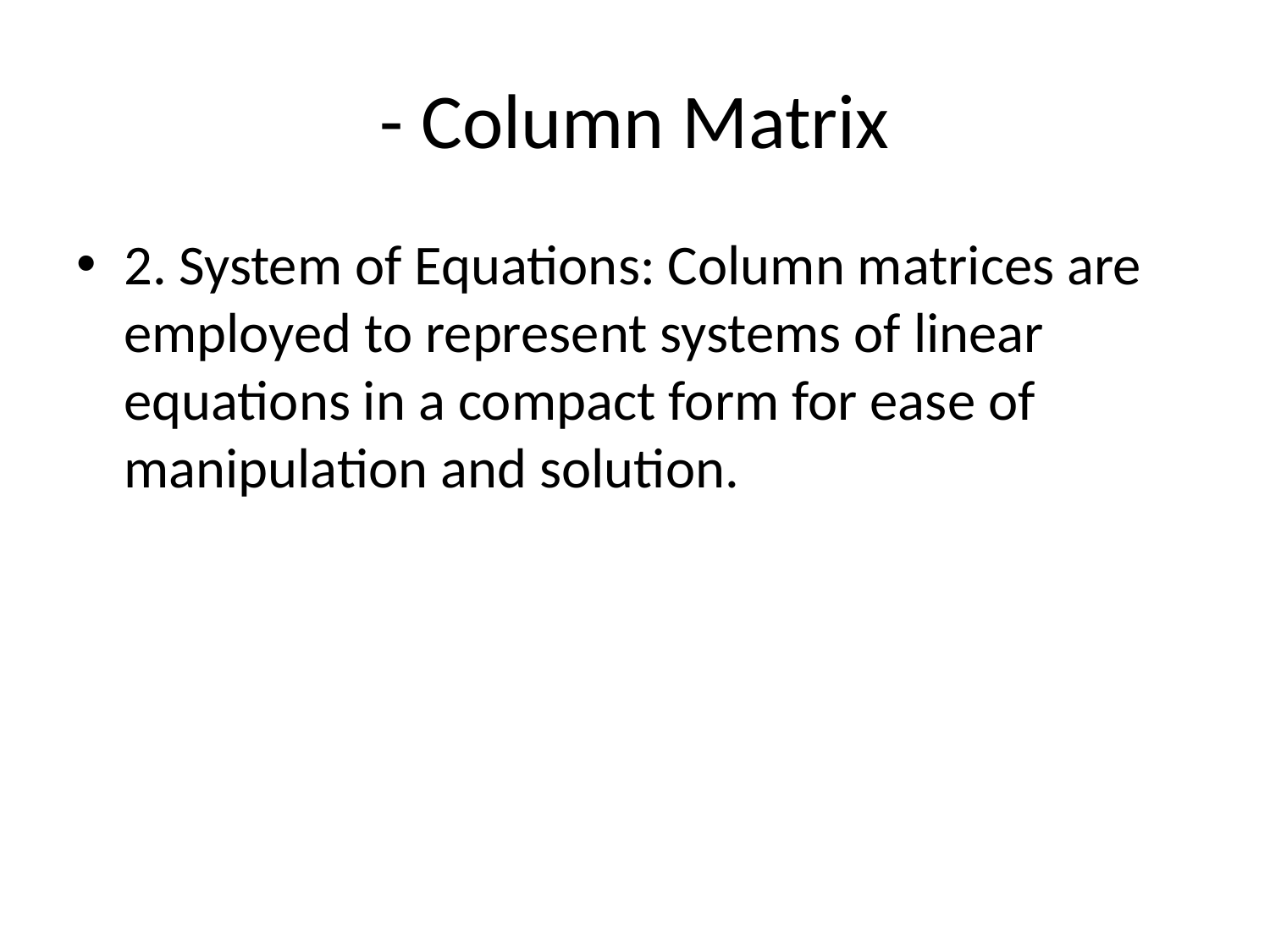

# - Column Matrix
2. System of Equations: Column matrices are employed to represent systems of linear equations in a compact form for ease of manipulation and solution.